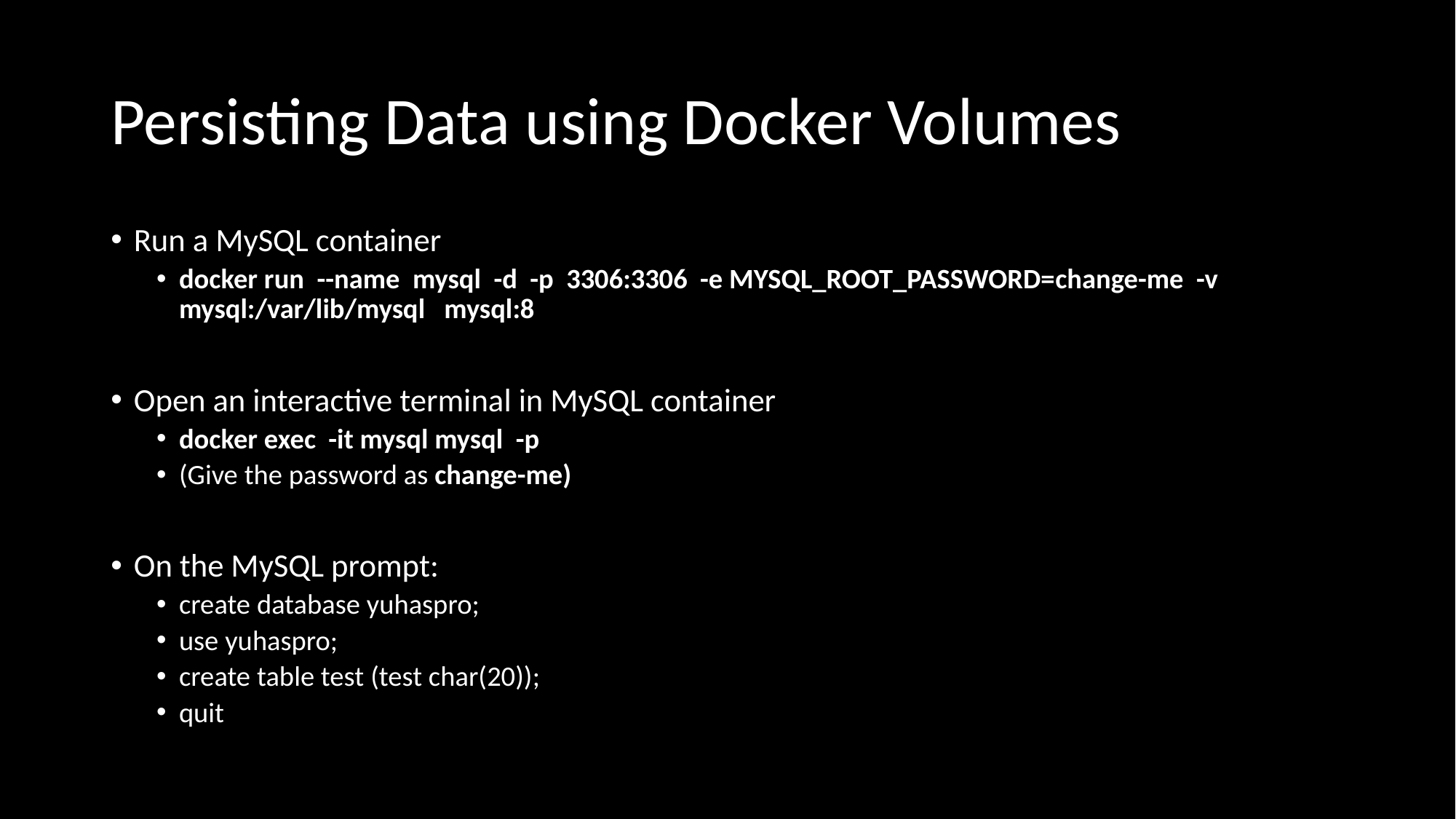

# Persisting Data using Docker Volumes
Run a MySQL container
docker run  --name  mysql  -d  -p  3306:3306  -e MYSQL_ROOT_PASSWORD=change-me  -v  mysql:/var/lib/mysql   mysql:8

Open an interactive terminal in MySQL container
docker exec  -it mysql mysql  -p
(Give the password as change-me)

On the MySQL prompt:
create database yuhaspro;
use yuhaspro;
create table test (test char(20));
quit